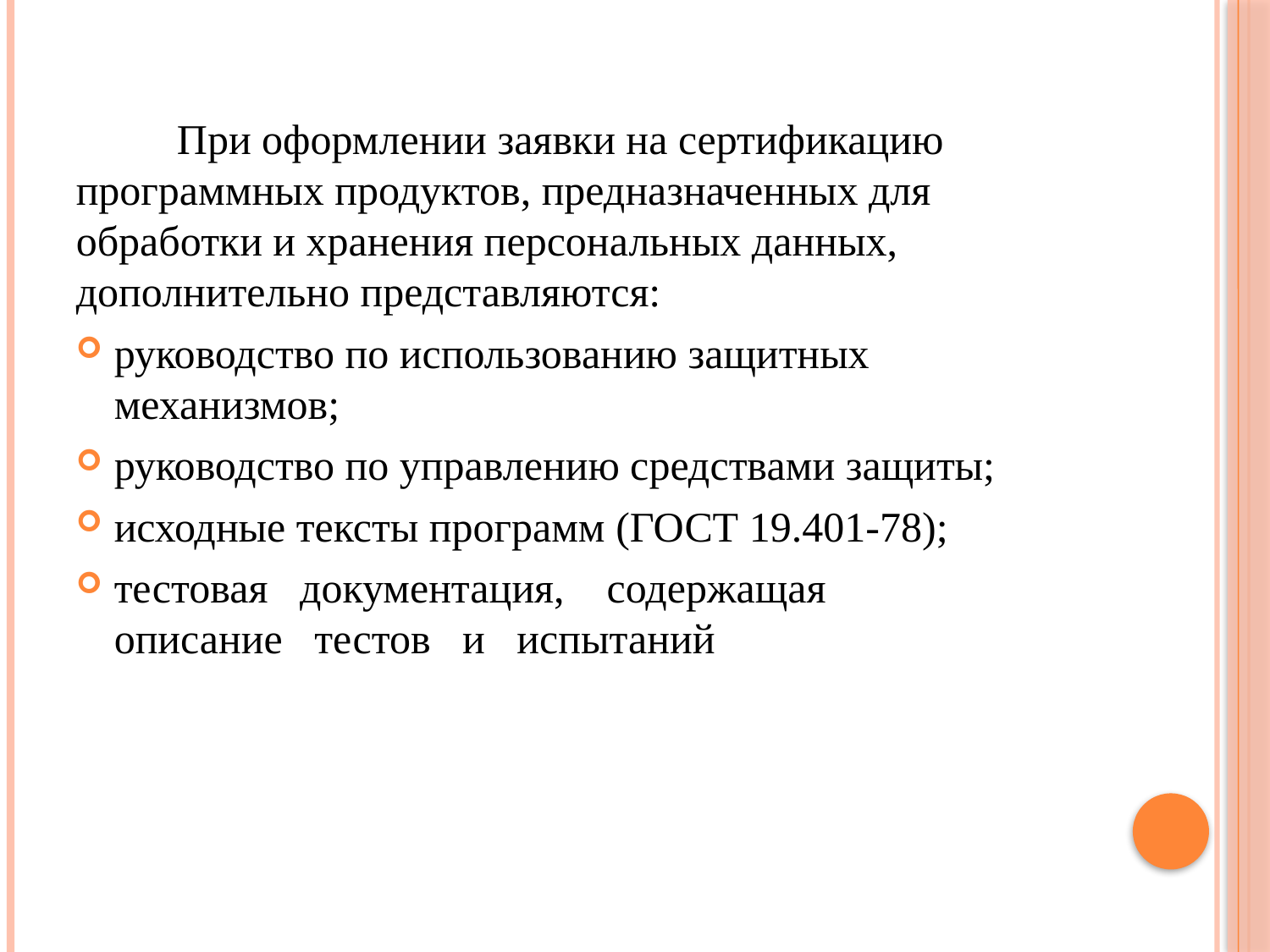

#
При оформлении заявки на сертификацию программных продуктов, предназначенных для обработки и хранения персональных данных, дополнительно представляются:
руководство по использованию защитных механизмов;
руководство по управлению средствами защиты;
исходные тексты программ (ГОСТ 19.401-78);
тестовая   документация,    содержащая       описание   тестов   и   испытаний